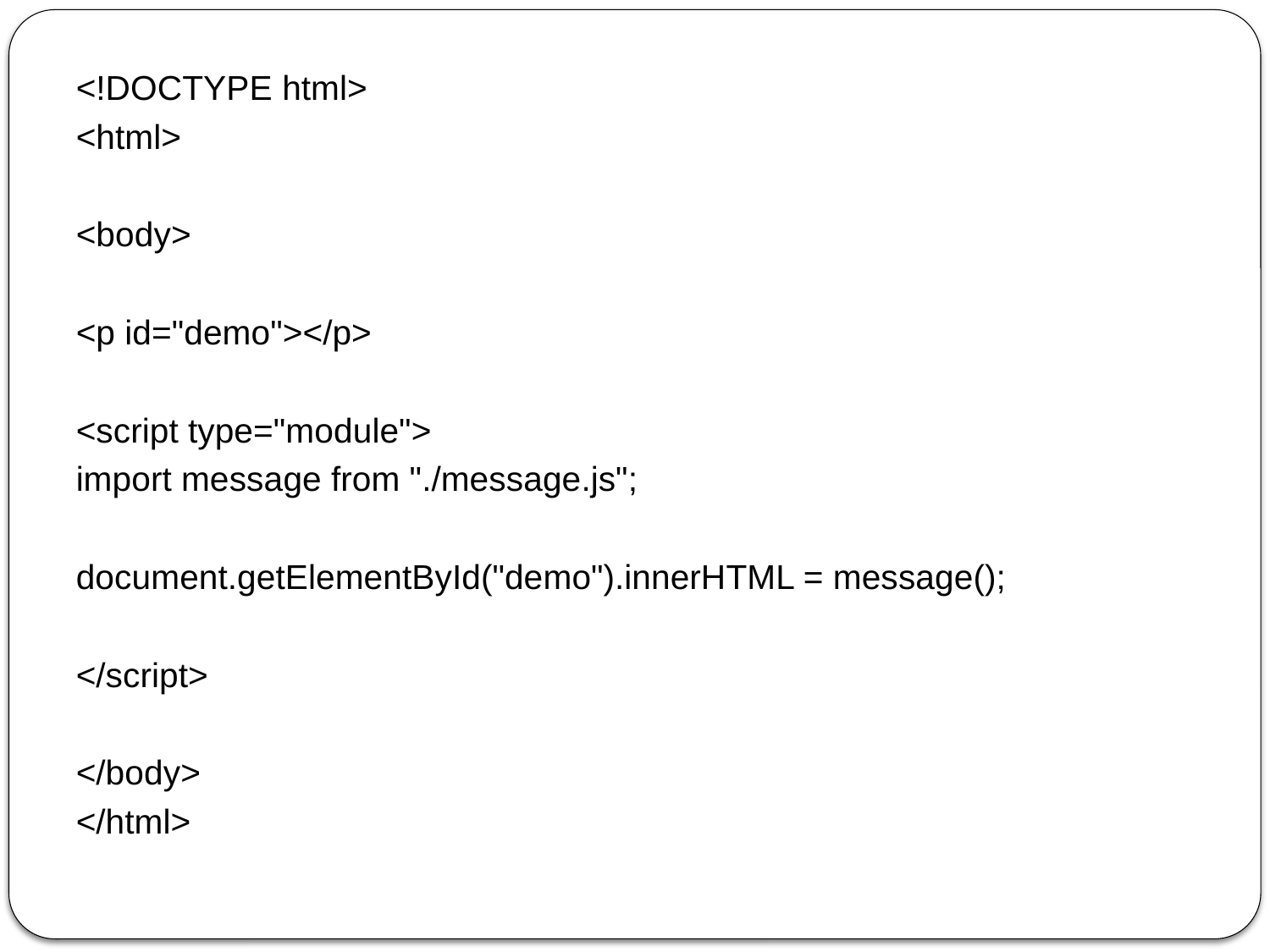

<!DOCTYPE html>
<html>

<body>

<p id="demo"></p>

<script type="module">
import message from "./message.js";

document.getElementById("demo").innerHTML = message();

</script>

</body>
</html>